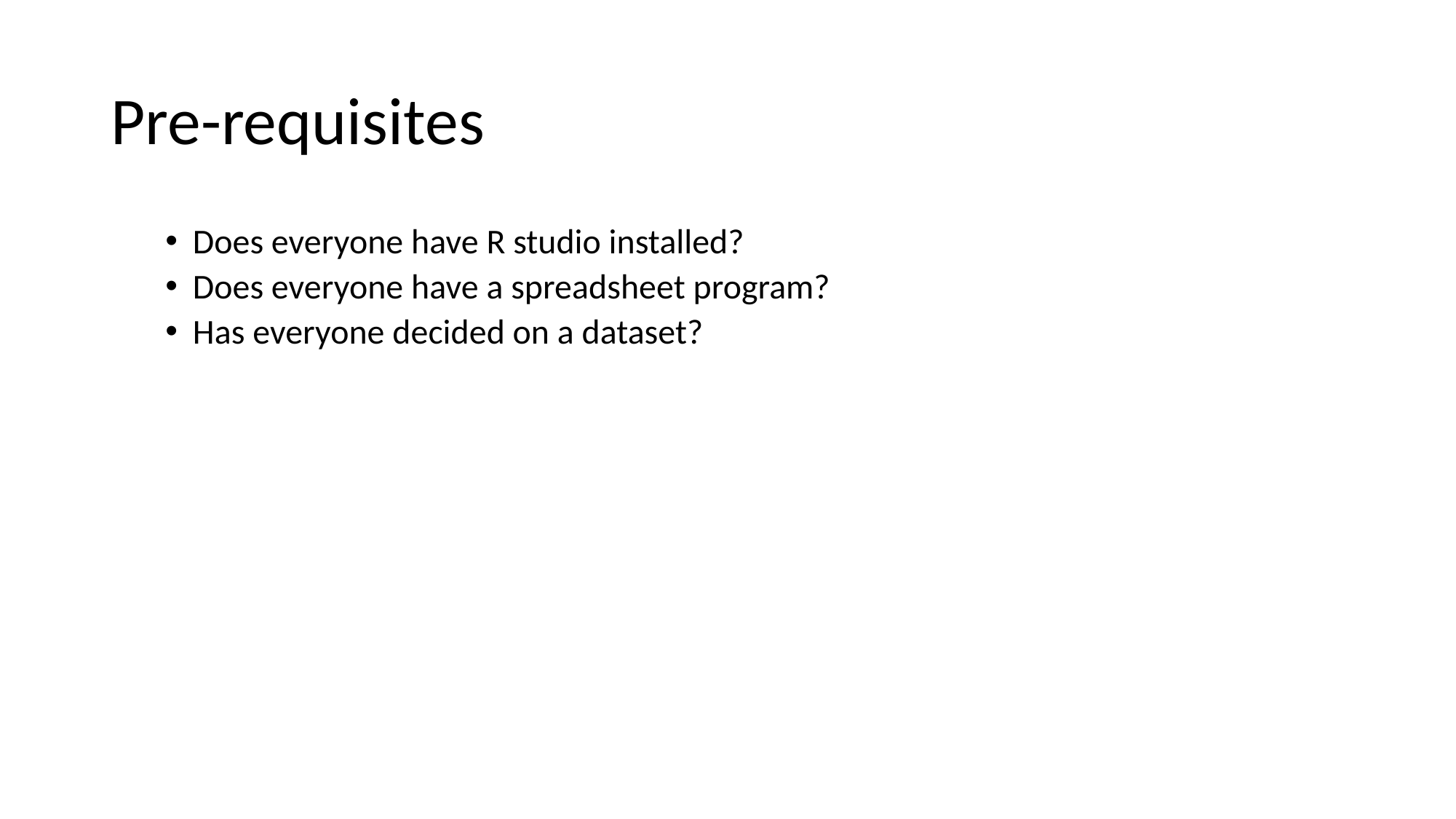

# Pre-requisites
Does everyone have R studio installed?
Does everyone have a spreadsheet program?
Has everyone decided on a dataset?